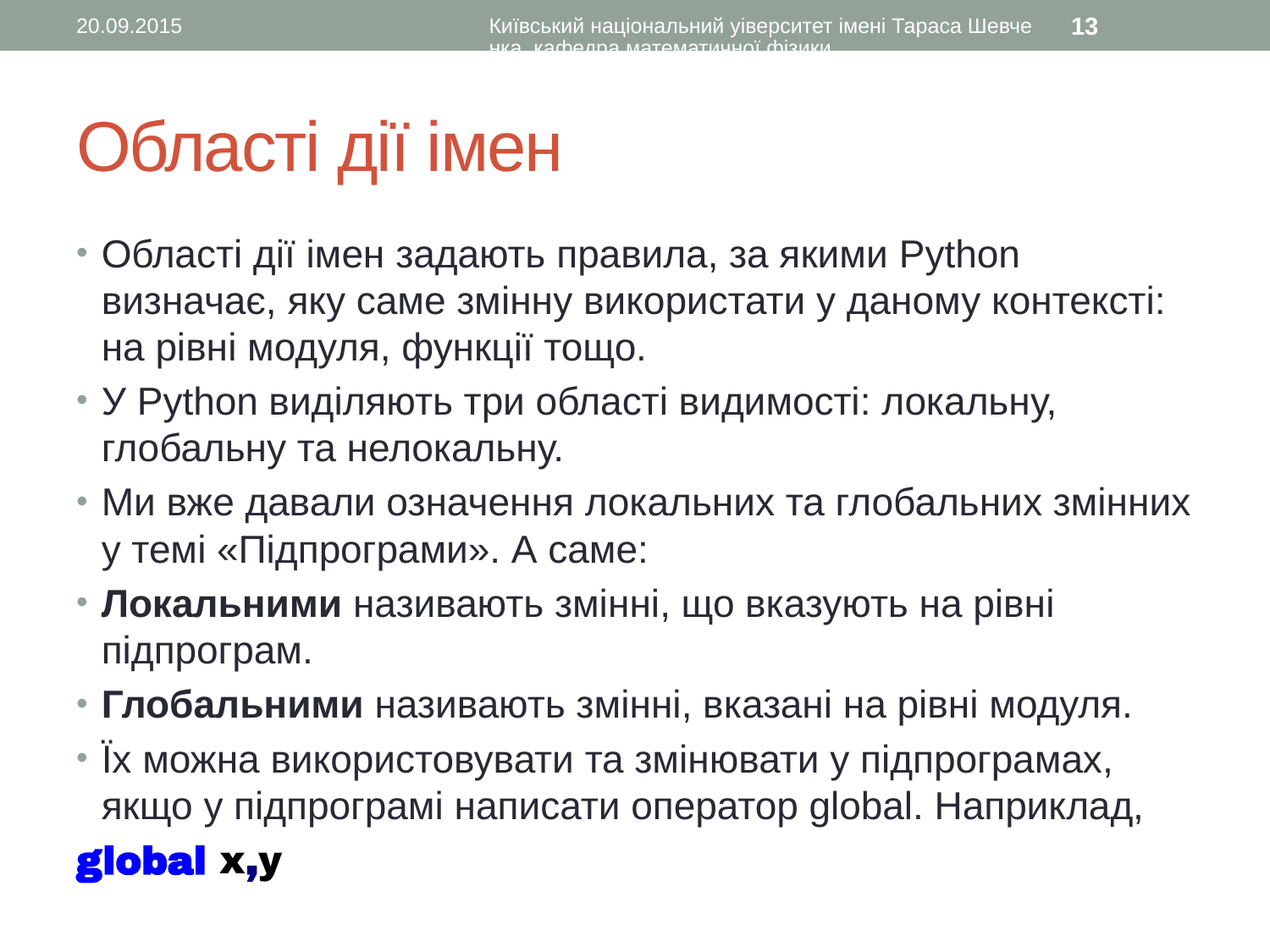

20.09.2015
Київський національний уіверситет імені Тараса Шевченка, кафедра математичної фізики
13
# Області дії імен
Області дії імен задають правила, за якими Python визначає, яку саме змінну використати у даному контексті: на рівні модуля, функції тощо.
У Python виділяють три області видимості: локальну, глобальну та нелокальну.
Ми вже давали означення локальних та глобальних змінних у темі «Підпрограми». А саме:
Локальними називають змінні, що вказують на рівні підпрограм.
Глобальними називають змінні, вказані на рівні модуля.
Їх можна використовувати та змінювати у підпрограмах, якщо у підпрограмі написати оператор global. Наприклад,
global x,y